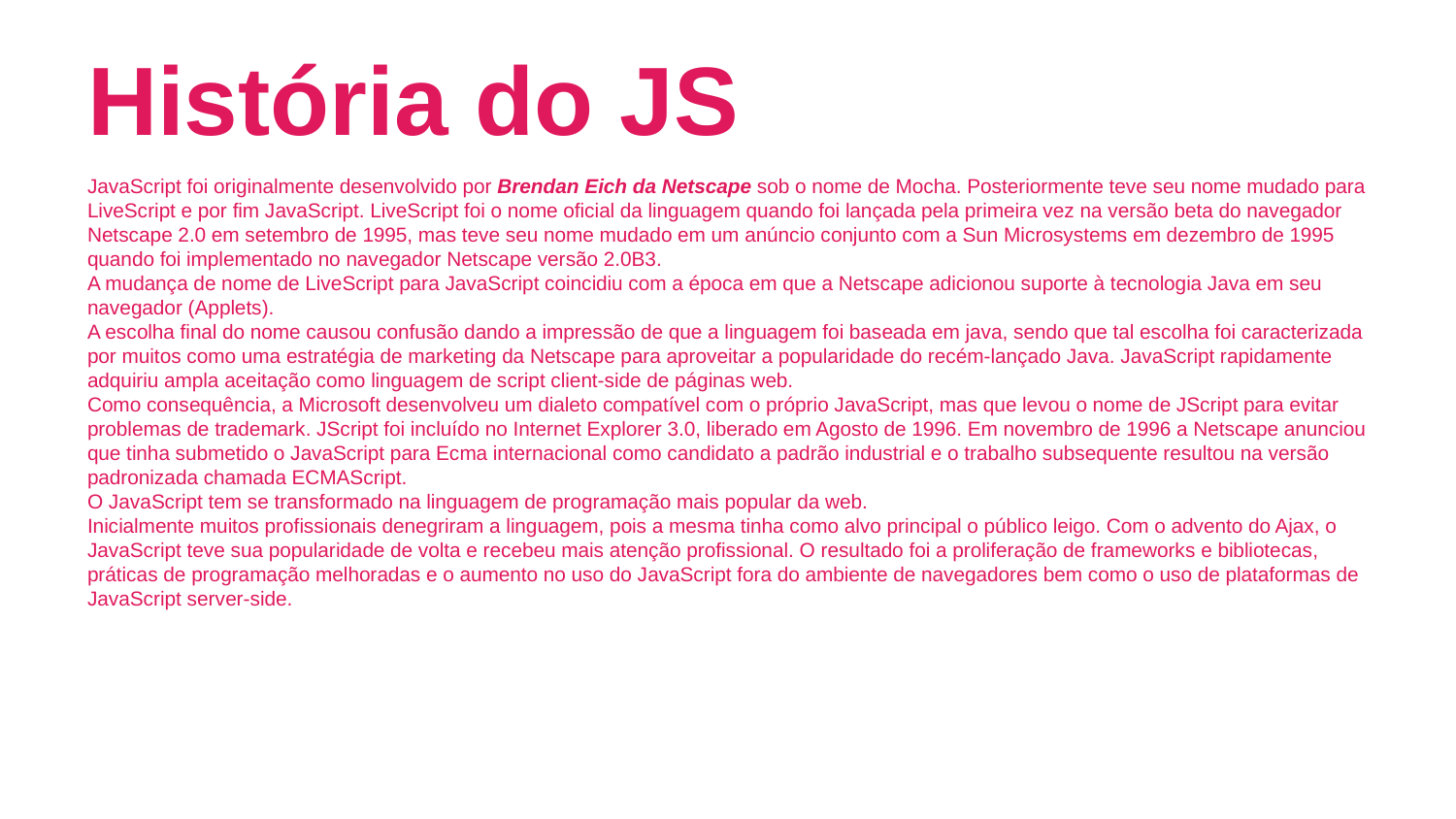

# História do JS
JavaScript foi originalmente desenvolvido por Brendan Eich da Netscape sob o nome de Mocha. Posteriormente teve seu nome mudado para LiveScript e por fim JavaScript. LiveScript foi o nome oficial da linguagem quando foi lançada pela primeira vez na versão beta do navegador Netscape 2.0 em setembro de 1995, mas teve seu nome mudado em um anúncio conjunto com a Sun Microsystems em dezembro de 1995 quando foi implementado no navegador Netscape versão 2.0B3.
A mudança de nome de LiveScript para JavaScript coincidiu com a época em que a Netscape adicionou suporte à tecnologia Java em seu navegador (Applets).
A escolha final do nome causou confusão dando a impressão de que a linguagem foi baseada em java, sendo que tal escolha foi caracterizada por muitos como uma estratégia de marketing da Netscape para aproveitar a popularidade do recém-lançado Java. JavaScript rapidamente adquiriu ampla aceitação como linguagem de script client-side de páginas web.
Como consequência, a Microsoft desenvolveu um dialeto compatível com o próprio JavaScript, mas que levou o nome de JScript para evitar problemas de trademark. JScript foi incluído no Internet Explorer 3.0, liberado em Agosto de 1996. Em novembro de 1996 a Netscape anunciou que tinha submetido o JavaScript para Ecma internacional como candidato a padrão industrial e o trabalho subsequente resultou na versão padronizada chamada ECMAScript.
O JavaScript tem se transformado na linguagem de programação mais popular da web.
Inicialmente muitos profissionais denegriram a linguagem, pois a mesma tinha como alvo principal o público leigo. Com o advento do Ajax, o JavaScript teve sua popularidade de volta e recebeu mais atenção profissional. O resultado foi a proliferação de frameworks e bibliotecas, práticas de programação melhoradas e o aumento no uso do JavaScript fora do ambiente de navegadores bem como o uso de plataformas de JavaScript server-side.